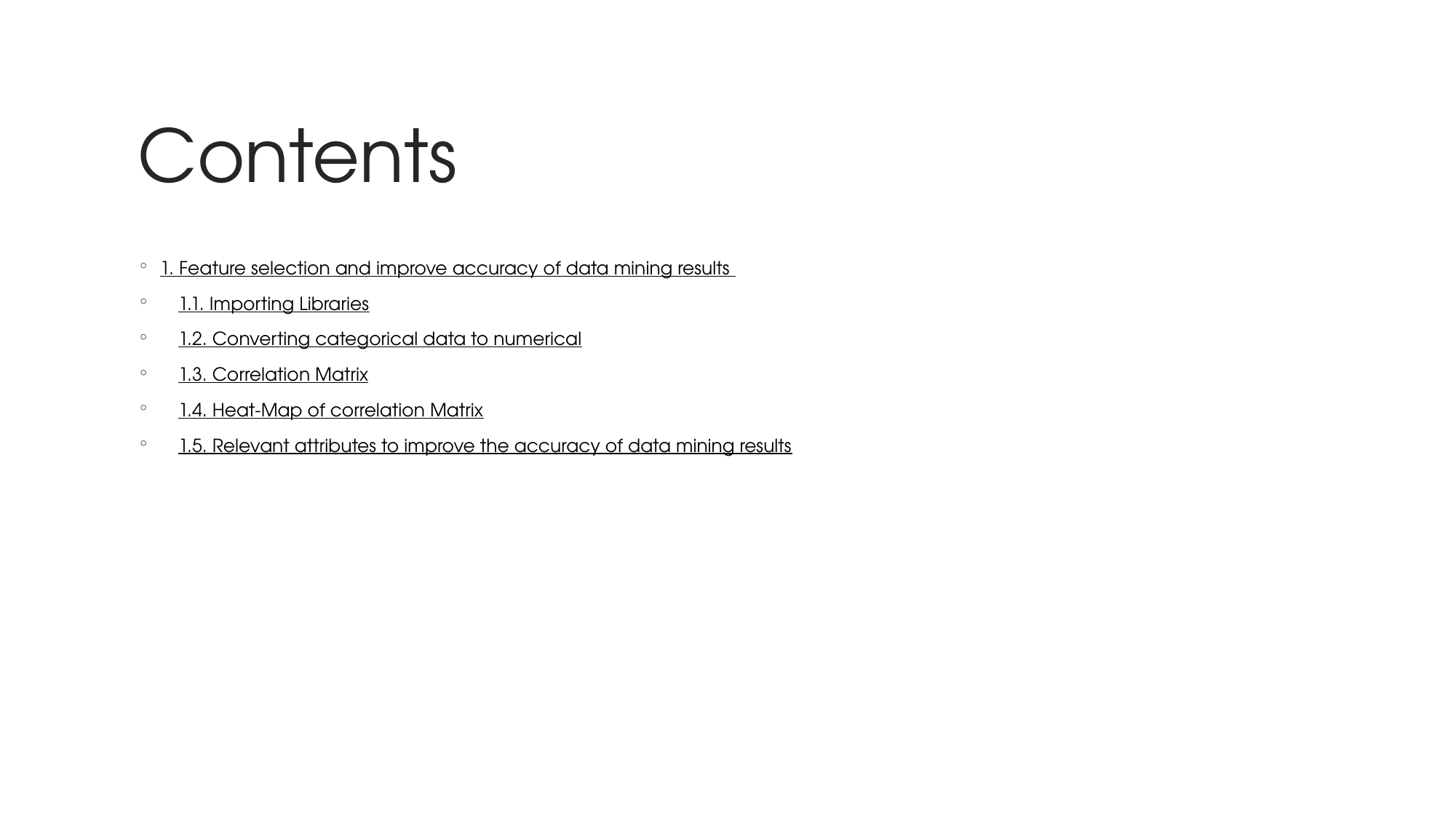

# Contents
1. Feature selection and improve accuracy of data mining results
 1.1. Importing Libraries
 1.2. Converting categorical data to numerical
 1.3. Correlation Matrix
 1.4. Heat-Map of correlation Matrix
 1.5. Relevant attributes to improve the accuracy of data mining results